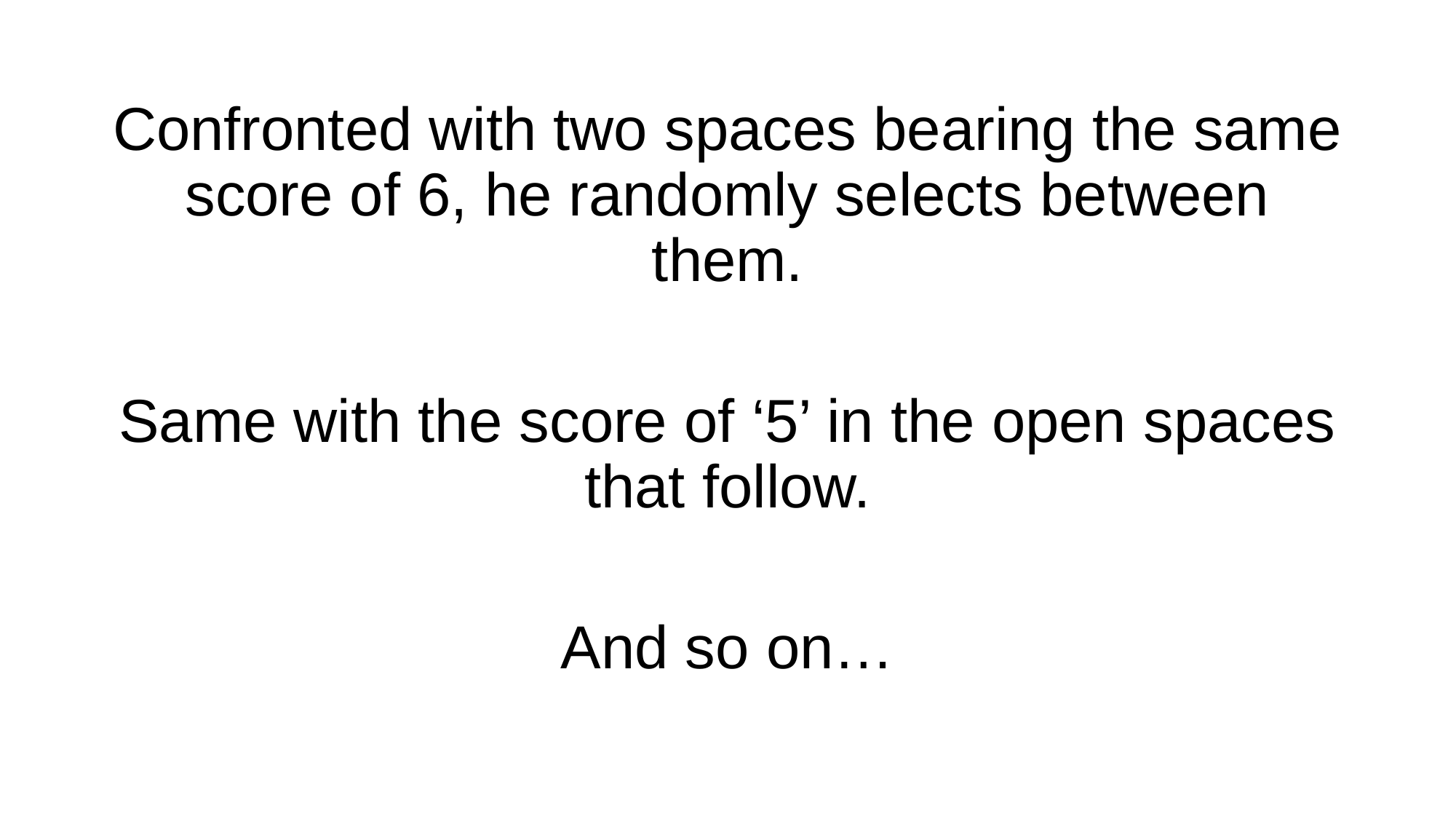

Confronted with two spaces bearing the same score of 6, he randomly selects between them.

Same with the score of ‘5’ in the open spaces that follow.

And so on…